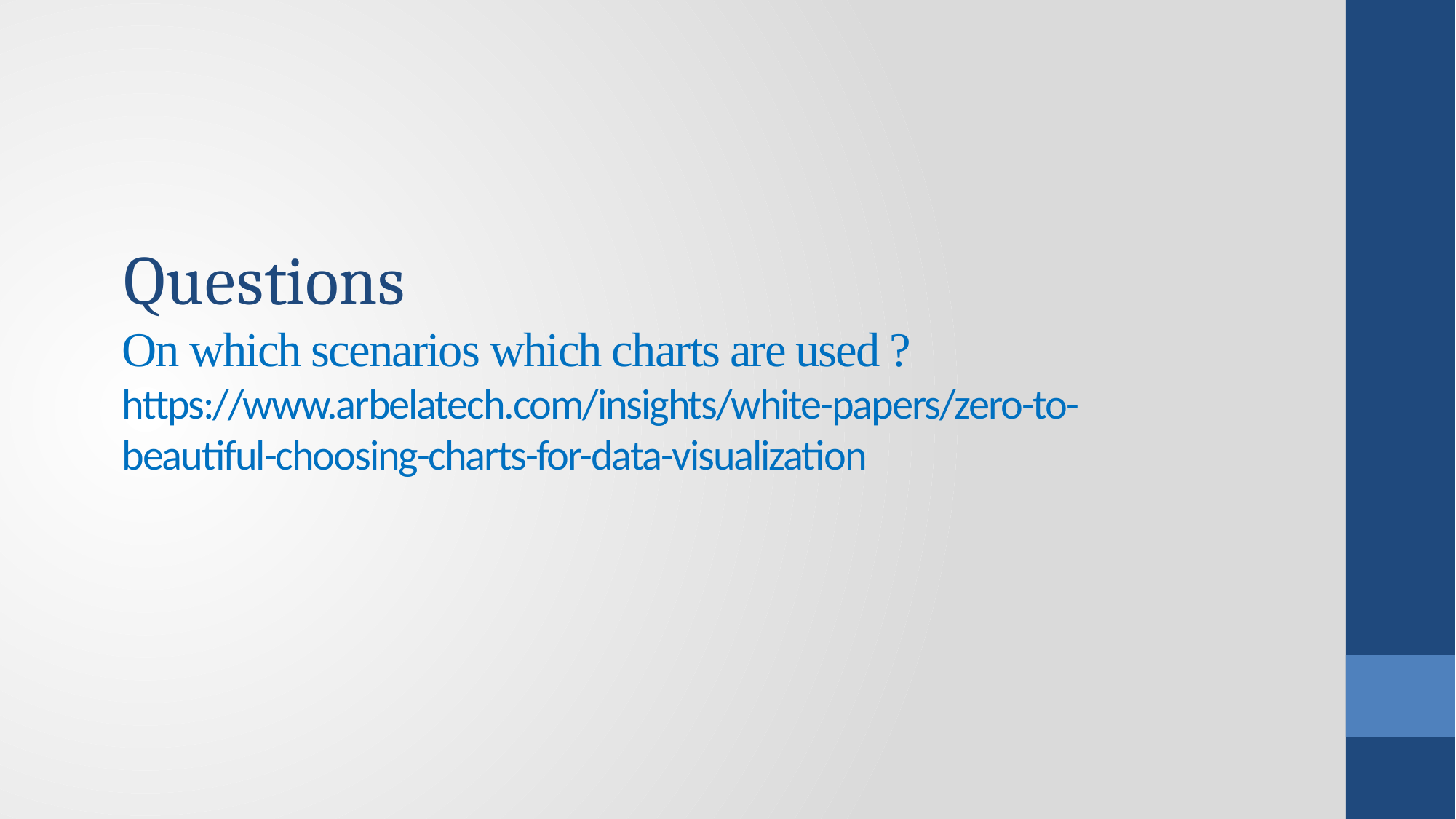

# Questions On which scenarios which charts are used ? https://www.arbelatech.com/insights/white-papers/zero-to-beautiful-choosing-charts-for-data-visualization